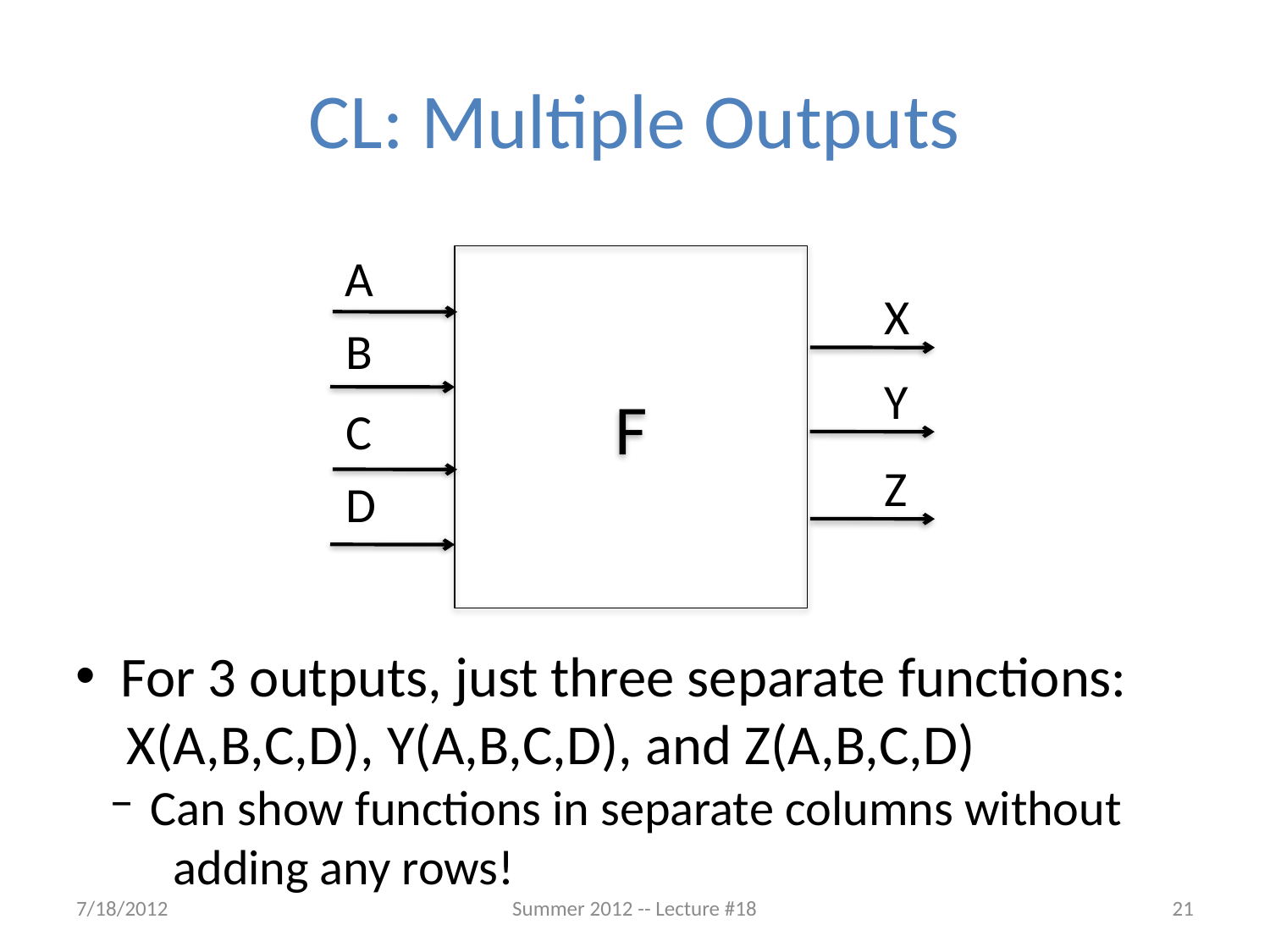

# CL: Multiple Outputs
A
F
X
B
Y
C
Z
D
  For 3 outputs, just three separate functions:
    X(A,B,C,D), Y(A,B,C,D), and Z(A,B,C,D)
 Can show functions in separate columns without
   adding any rows!
7/18/2012
Summer 2012 -- Lecture #18
21